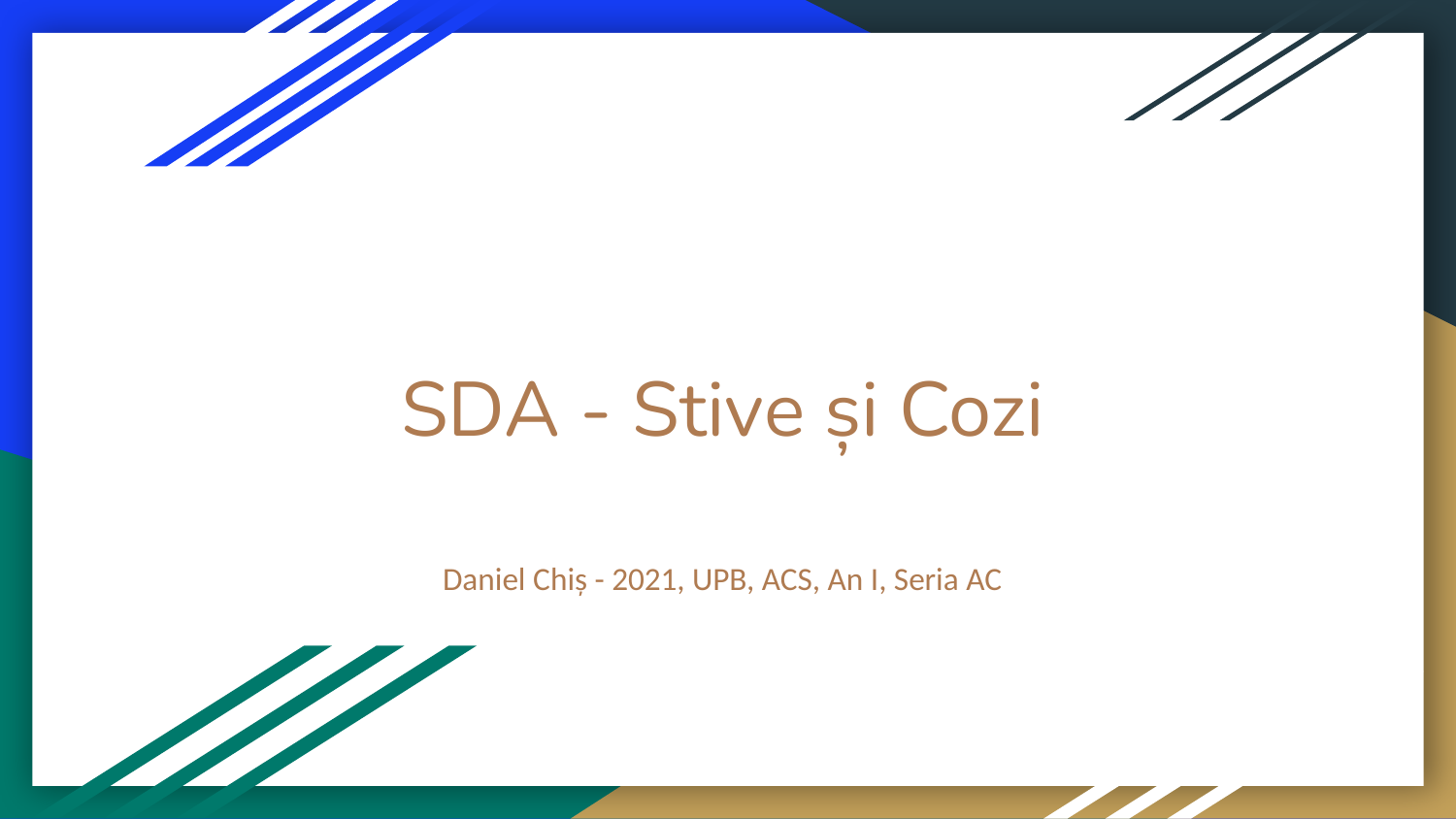

# SDA - Stive și Cozi
Daniel Chiș - 2021, UPB, ACS, An I, Seria AC